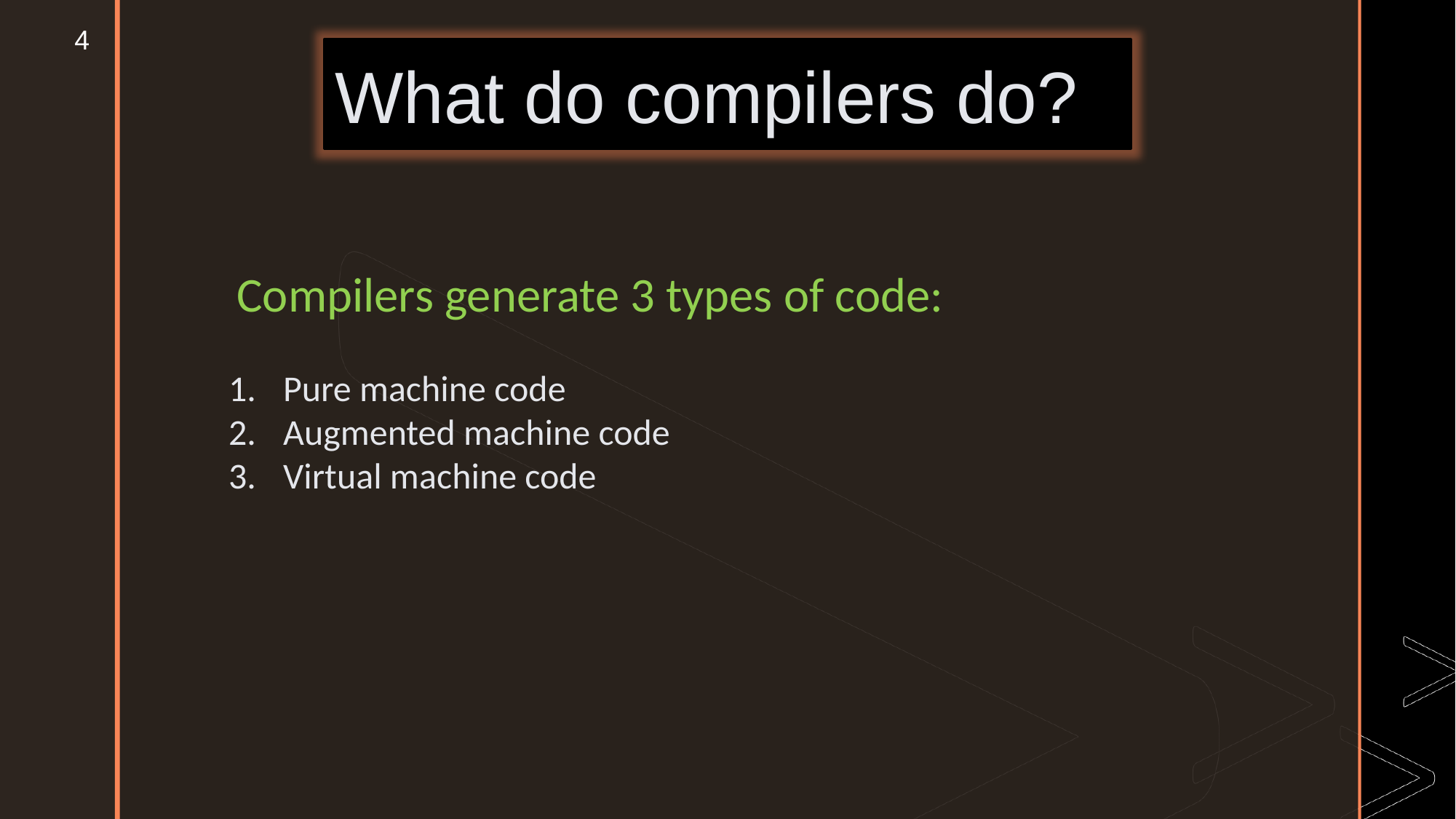

4
What do compilers do?
 Compilers generate 3 types of code:

Pure machine code
Augmented machine code
Virtual machine code